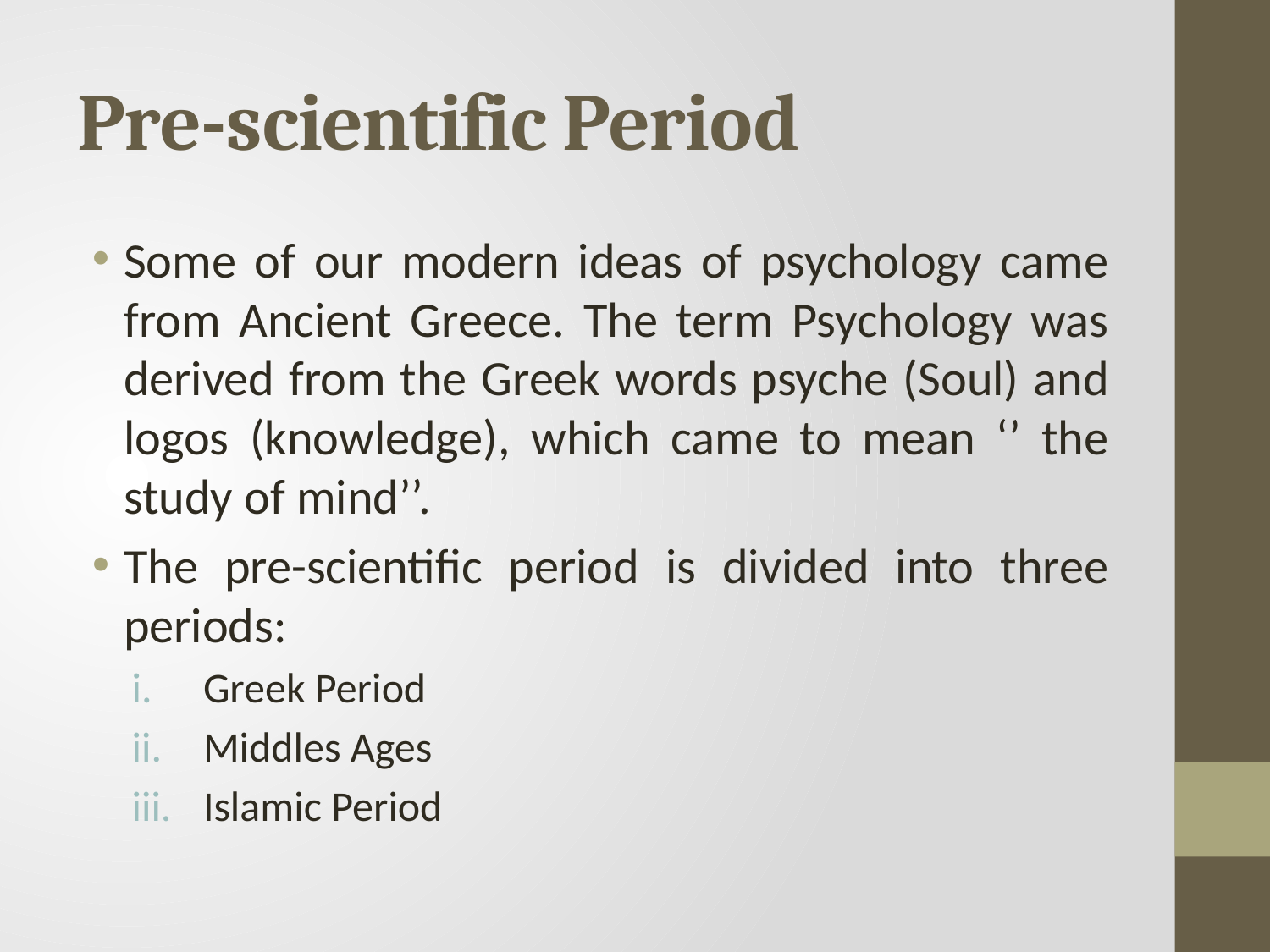

# Pre-scientific Period
Some of our modern ideas of psychology came from Ancient Greece. The term Psychology was derived from the Greek words psyche (Soul) and logos (knowledge), which came to mean ‘’ the study of mind’’.
The pre-scientific period is divided into three periods:
Greek Period
Middles Ages
Islamic Period